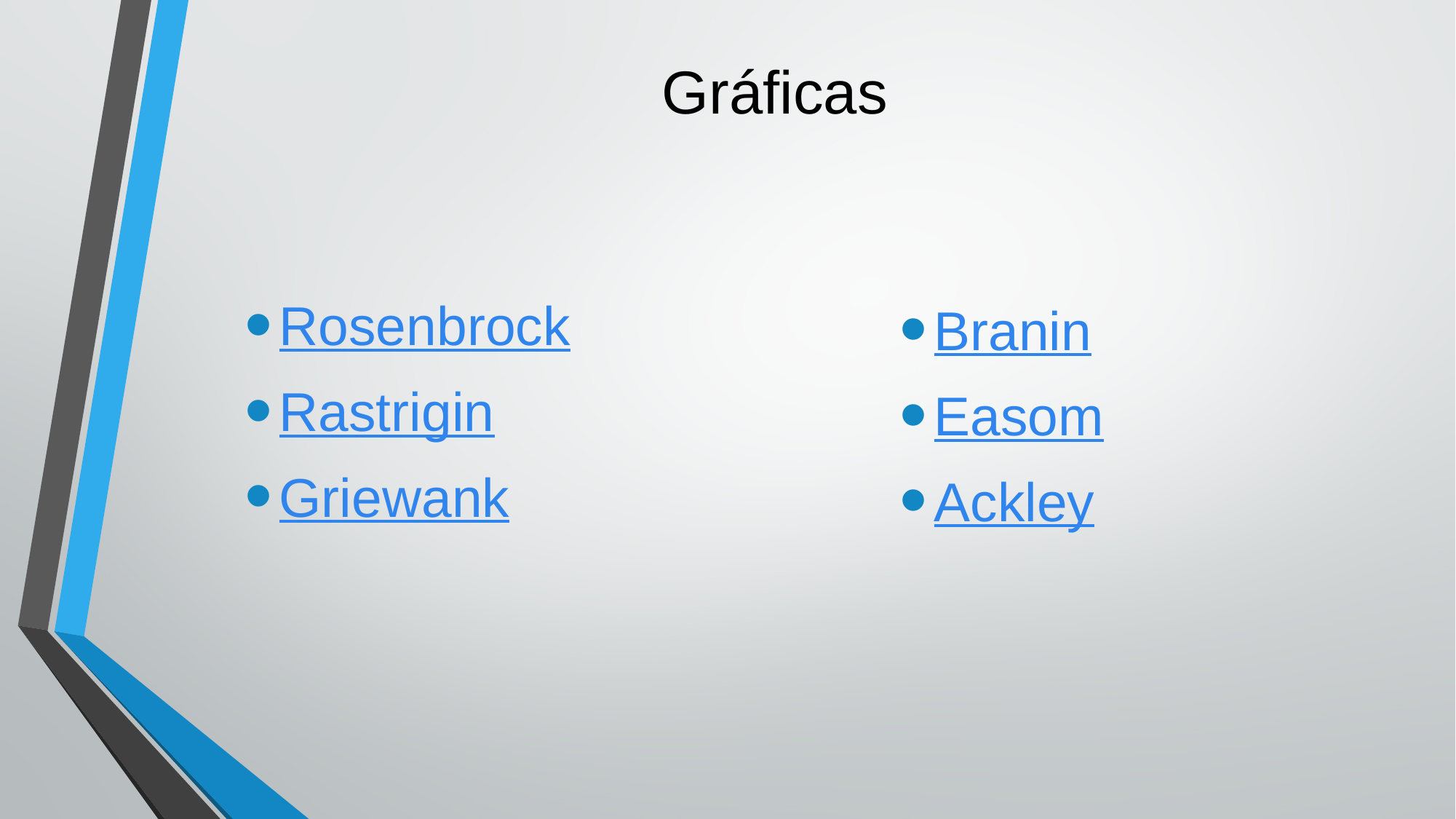

# Gráficas
Rosenbrock
Rastrigin
Griewank
Branin
Easom
Ackley